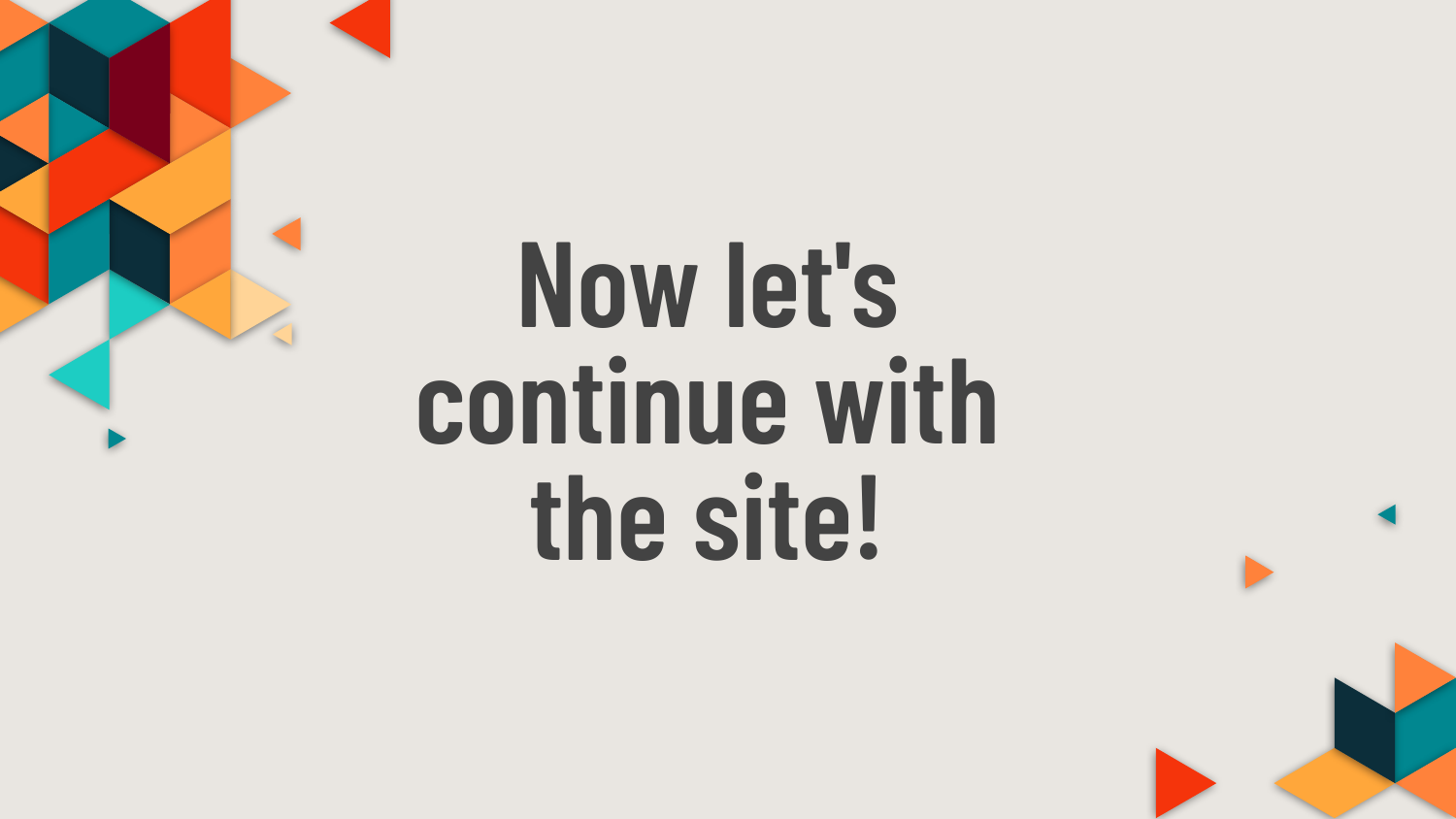

# Now let's continue with the site!